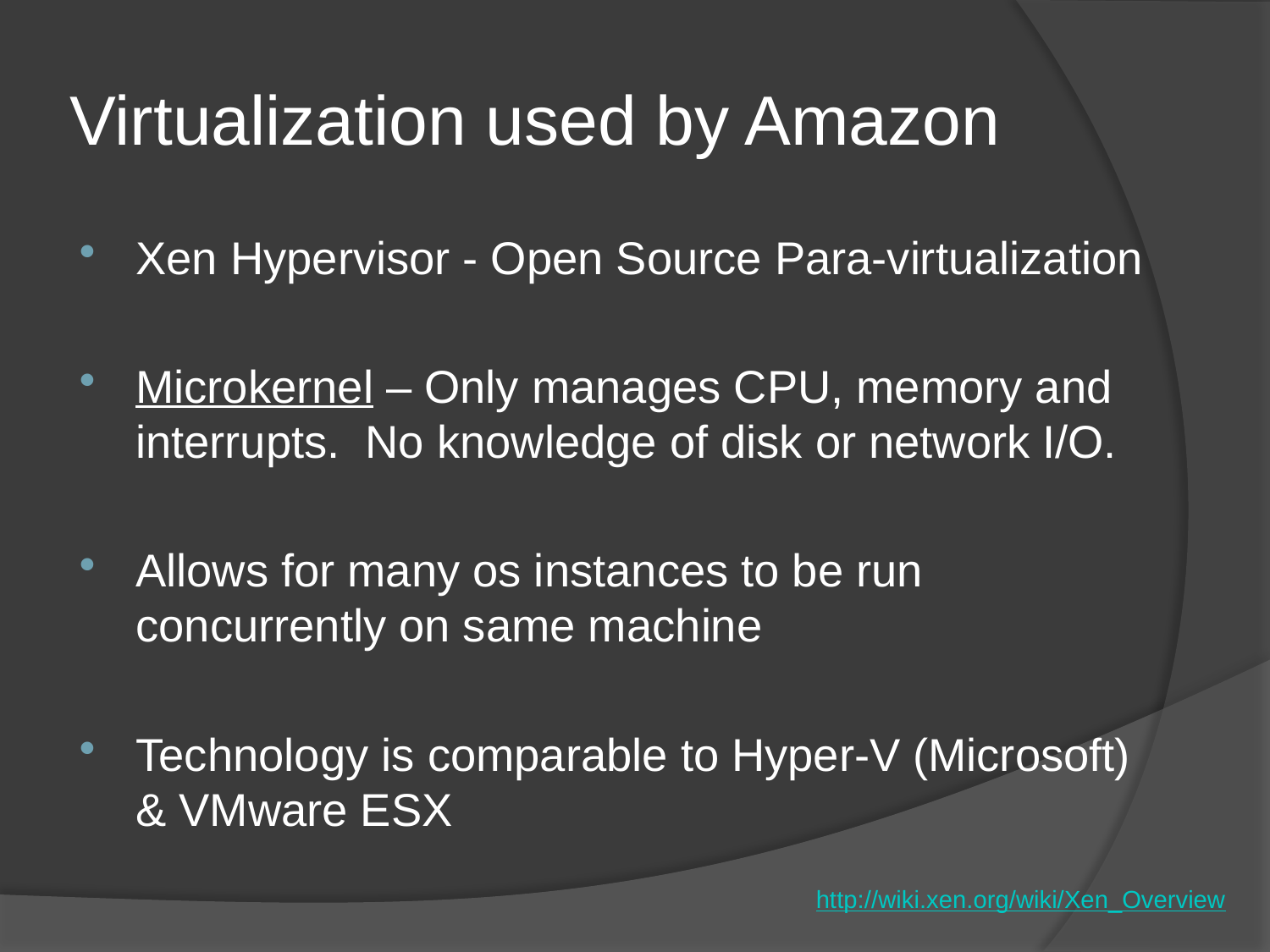

# Virtualization used by Amazon
Xen Hypervisor - Open Source Para-virtualization

Microkernel – Only manages CPU, memory and interrupts.  No knowledge of disk or network I/O.

Allows for many os instances to be run concurrently on same machine

Technology is comparable to Hyper-V (Microsoft) & VMware ESX
http://wiki.xen.org/wiki/Xen_Overview